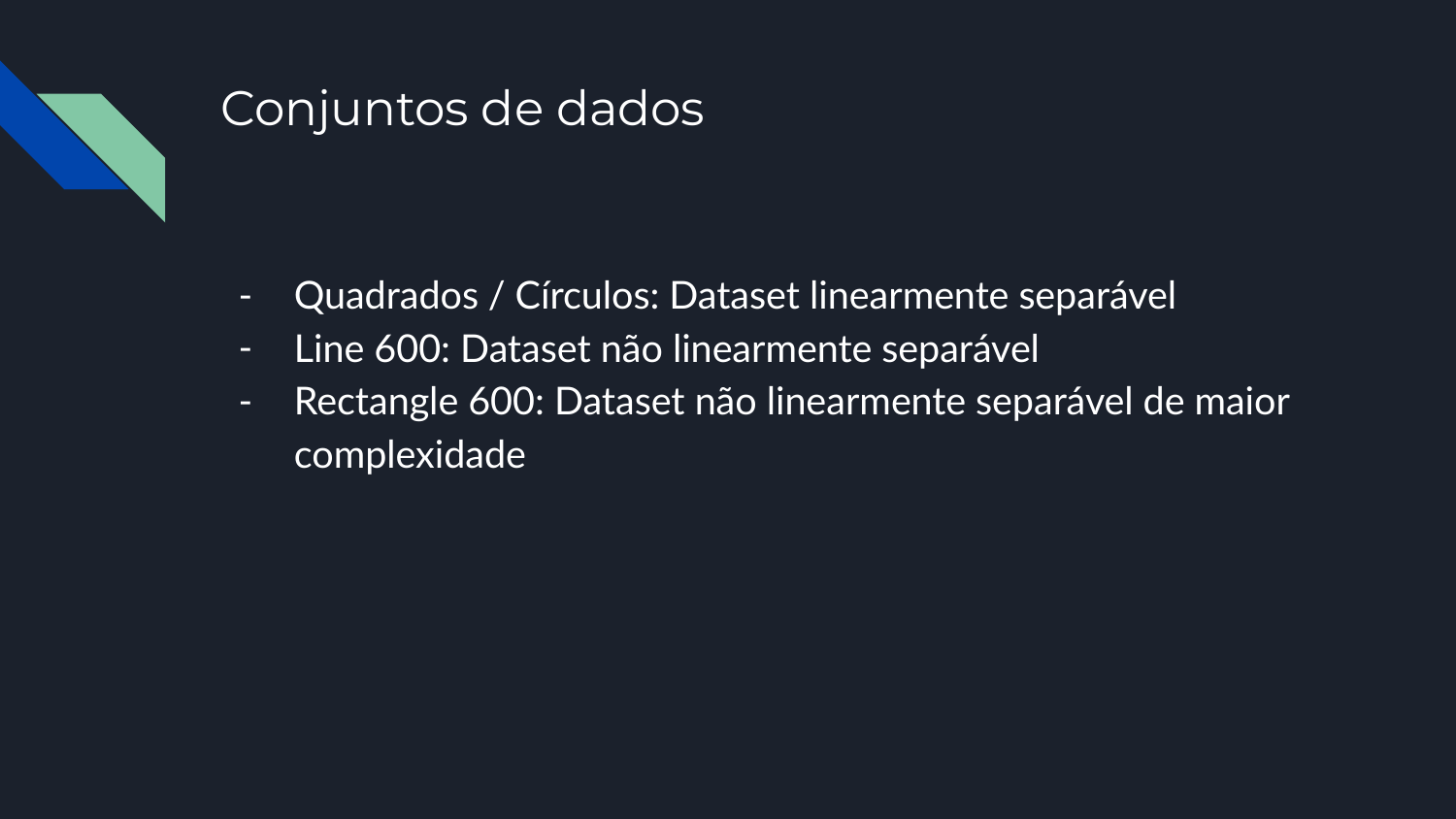

# Conjuntos de dados
Quadrados / Círculos: Dataset linearmente separável
Line 600: Dataset não linearmente separável
Rectangle 600: Dataset não linearmente separável de maior complexidade